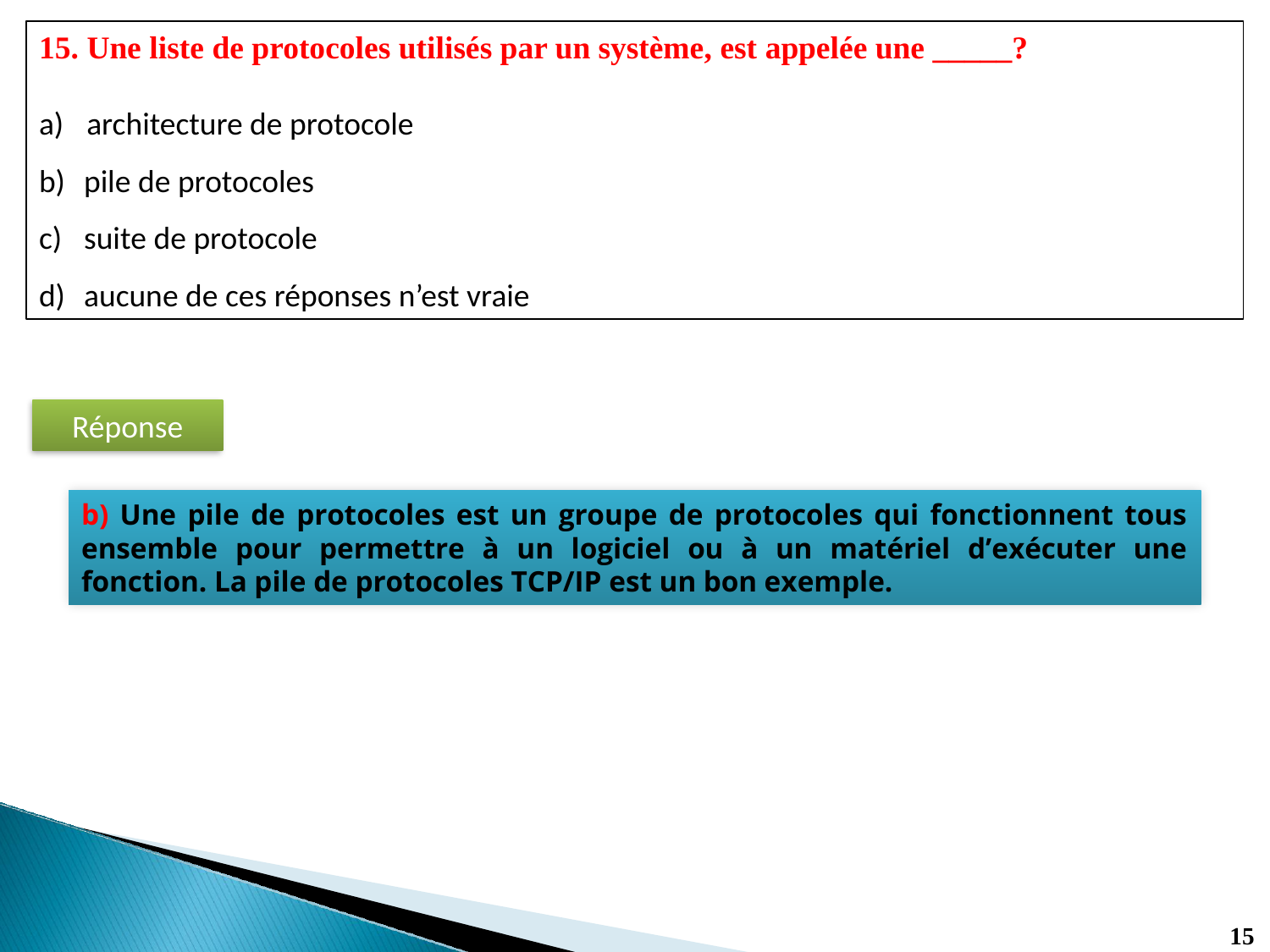

15. Une liste de protocoles utilisés par un système, est appelée une _____?

architecture de protocole
pile de protocoles
suite de protocole
aucune de ces réponses n’est vraie
Réponse
b) Une pile de protocoles est un groupe de protocoles qui fonctionnent tous ensemble pour permettre à un logiciel ou à un matériel d’exécuter une fonction. La pile de protocoles TCP/IP est un bon exemple.
15